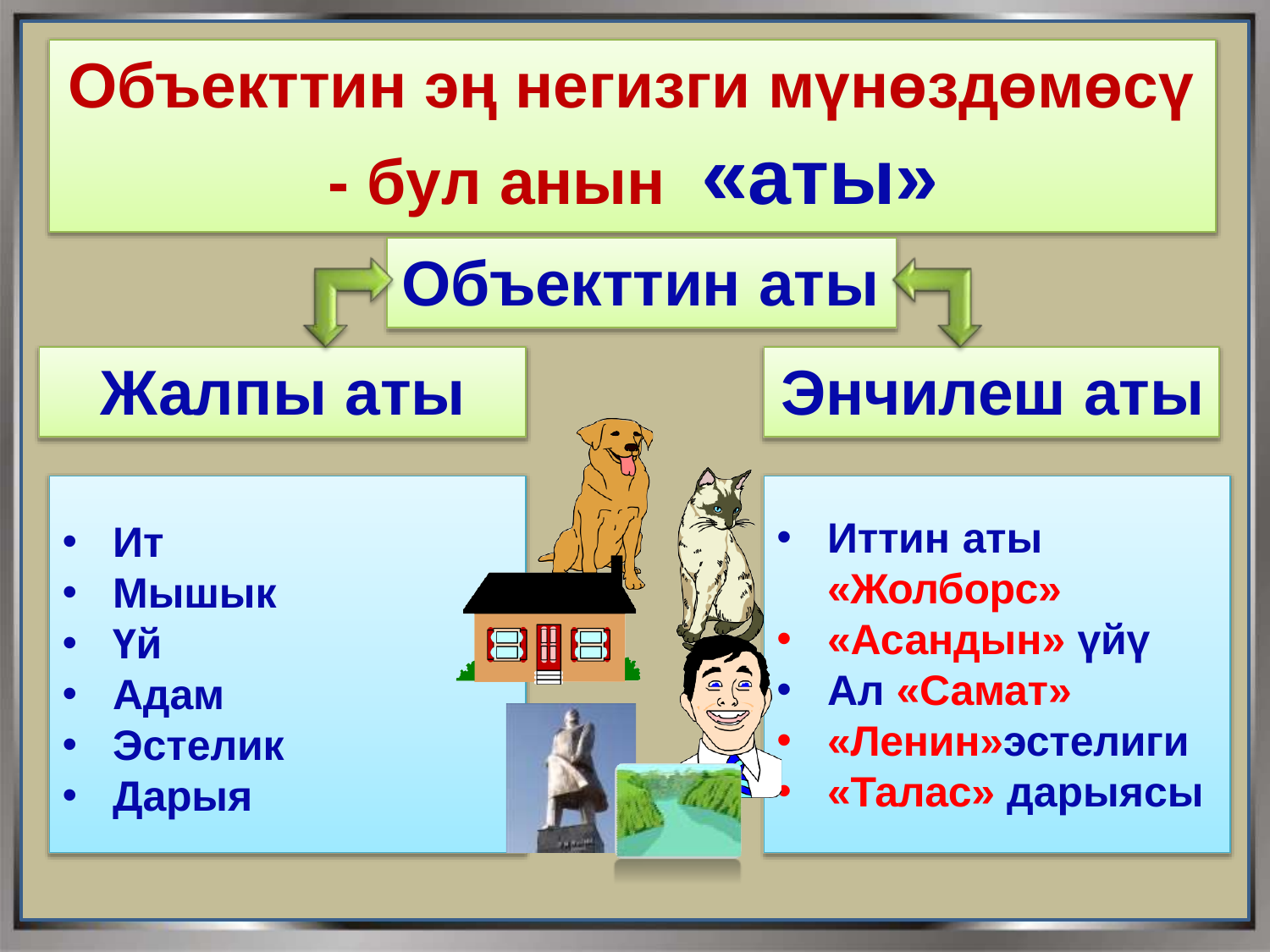

Объекттин эң негизги мүнөздөмөсү
# - бул анын	«аты»
Объекттин аты
Жалпы аты	Энчилеш аты

Иттин аты
«Жолборс»
«Асандын» үйү
Ал «Самат»
«Ленин»эстелиги
«Талас» дарыясы
Ит
Мышык
Үй
Адам
Эстелик
Дарыя